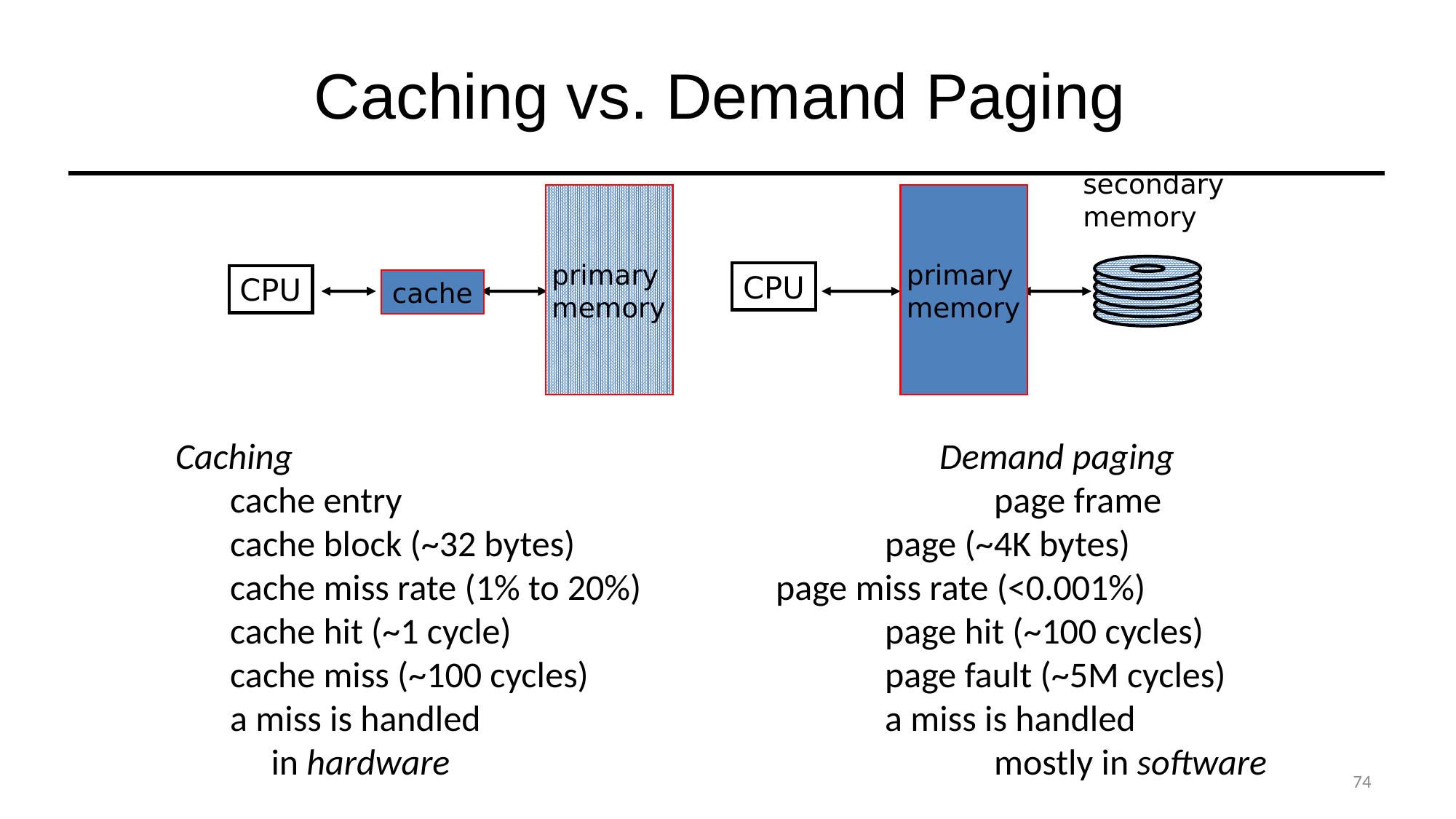

# Caching vs. Demand Paging
secondary
memory

primary
memory

primary
memory

CPU
CPU
cache

Caching			       			Demand paging
cache entry						page frame
cache block (~32 bytes)			page (~4K bytes)
cache miss rate (1% to 20%)		page miss rate (<0.001%)
cache hit (~1 cycle)				page hit (~100 cycles)
cache miss (~100 cycles)			page fault (~5M cycles)
a miss is handled 	          			a miss is handled
     in hardware		               		mostly in software
74